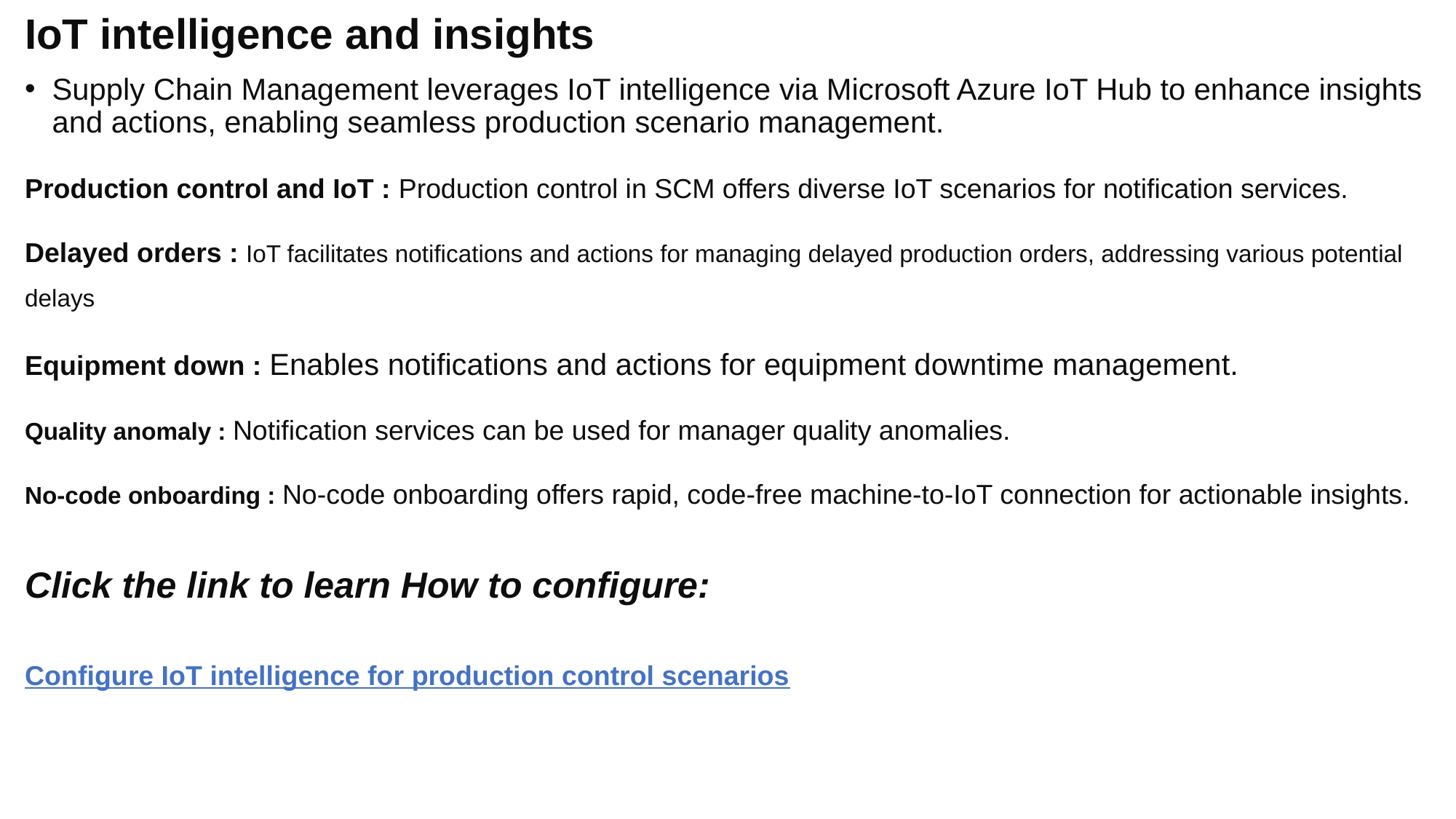

IoT intelligence and insights
Supply Chain Management leverages IoT intelligence via Microsoft Azure IoT Hub to enhance insights and actions, enabling seamless production scenario management.
Production control and IoT : Production control in SCM offers diverse IoT scenarios for notification services.
Delayed orders : IoT facilitates notifications and actions for managing delayed production orders, addressing various potential delays
Equipment down : Enables notifications and actions for equipment downtime management.
Quality anomaly : Notification services can be used for manager quality anomalies.
No-code onboarding : No-code onboarding offers rapid, code-free machine-to-IoT connection for actionable insights.

Click the link to learn How to configure:

Configure IoT intelligence for production control scenarios